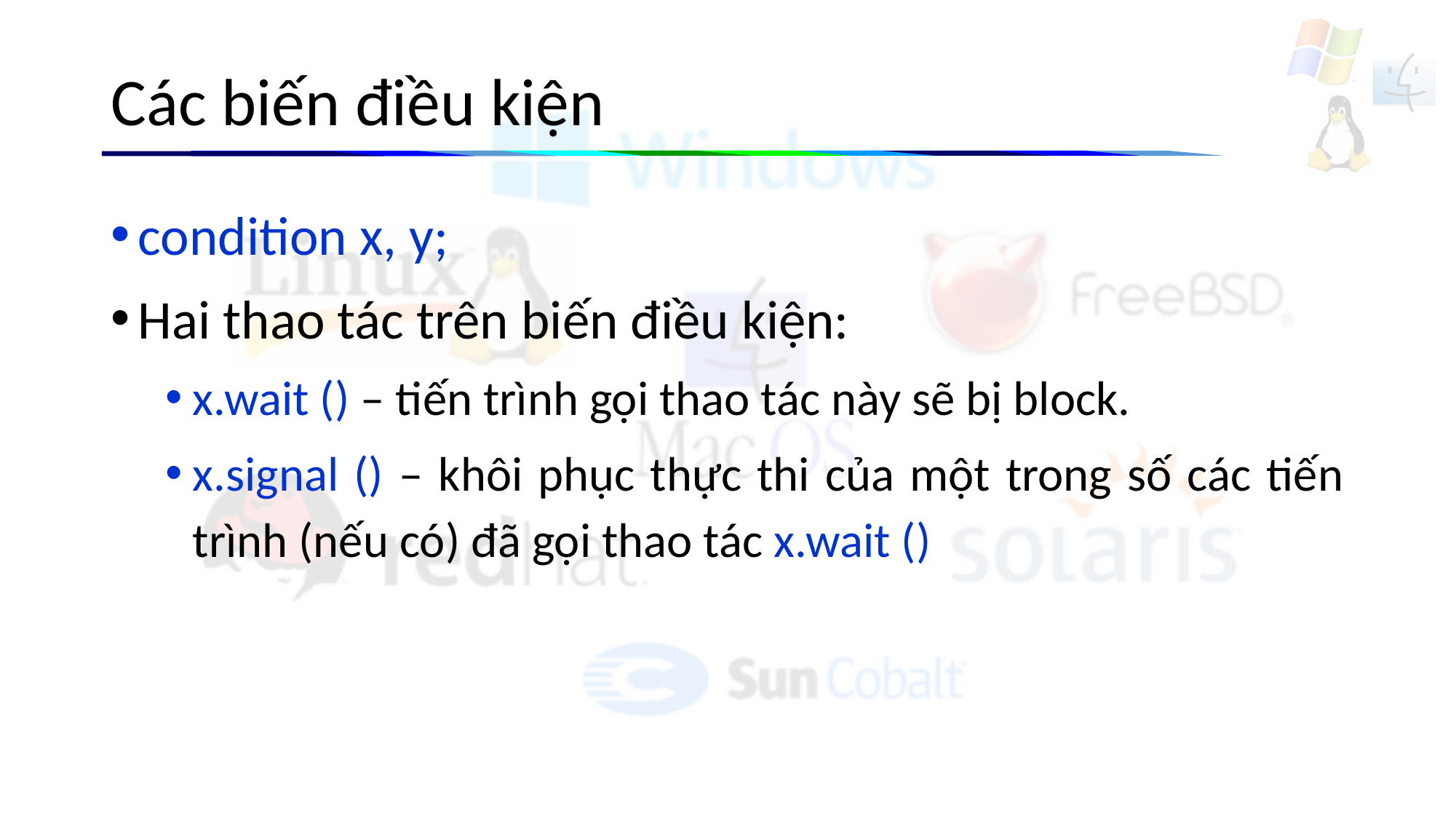

# Các biến điều kiện
condition x, y;
Hai thao tác trên biến điều kiện:
x.wait () – tiến trình gọi thao tác này sẽ bị block.
x.signal () – khôi phục thực thi của một trong số các tiến trình (nếu có) đã gọi thao tác x.wait ()